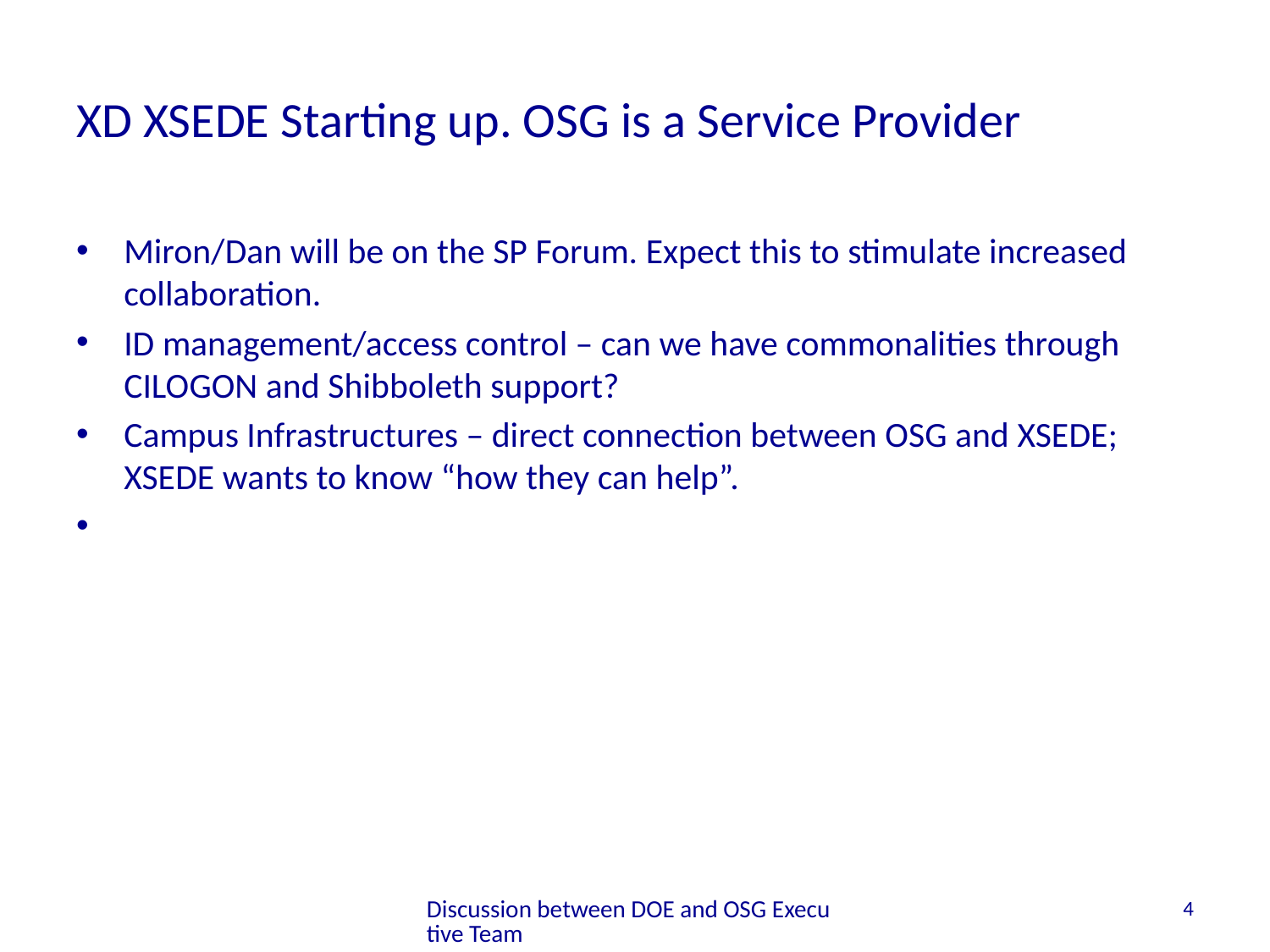

# XD XSEDE Starting up. OSG is a Service Provider
Miron/Dan will be on the SP Forum. Expect this to stimulate increased collaboration.
ID management/access control – can we have commonalities through CILOGON and Shibboleth support?
Campus Infrastructures – direct connection between OSG and XSEDE; XSEDE wants to know “how they can help”.

Discussion between DOE and OSG Executive Team
4